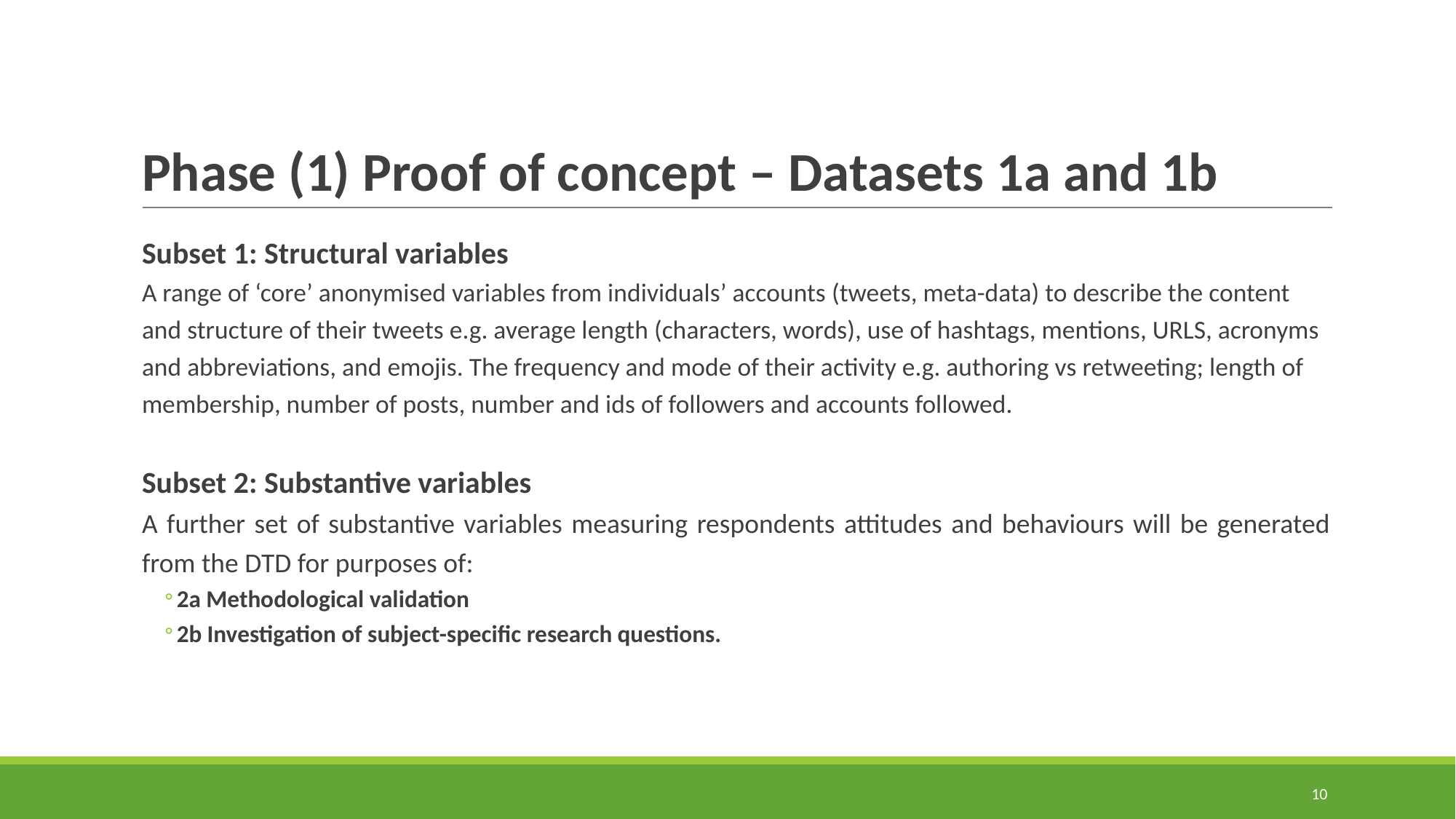

# Phase (1) Proof of concept – Datasets 1a and 1b
Subset 1: Structural variables
A range of ‘core’ anonymised variables from individuals’ accounts (tweets, meta-data) to describe the content and structure of their tweets e.g. average length (characters, words), use of hashtags, mentions, URLS, acronyms and abbreviations, and emojis. The frequency and mode of their activity e.g. authoring vs retweeting; length of membership, number of posts, number and ids of followers and accounts followed.

Subset 2: Substantive variables
A further set of substantive variables measuring respondents attitudes and behaviours will be generated from the DTD for purposes of:
2a Methodological validation
2b Investigation of subject-specific research questions.

10